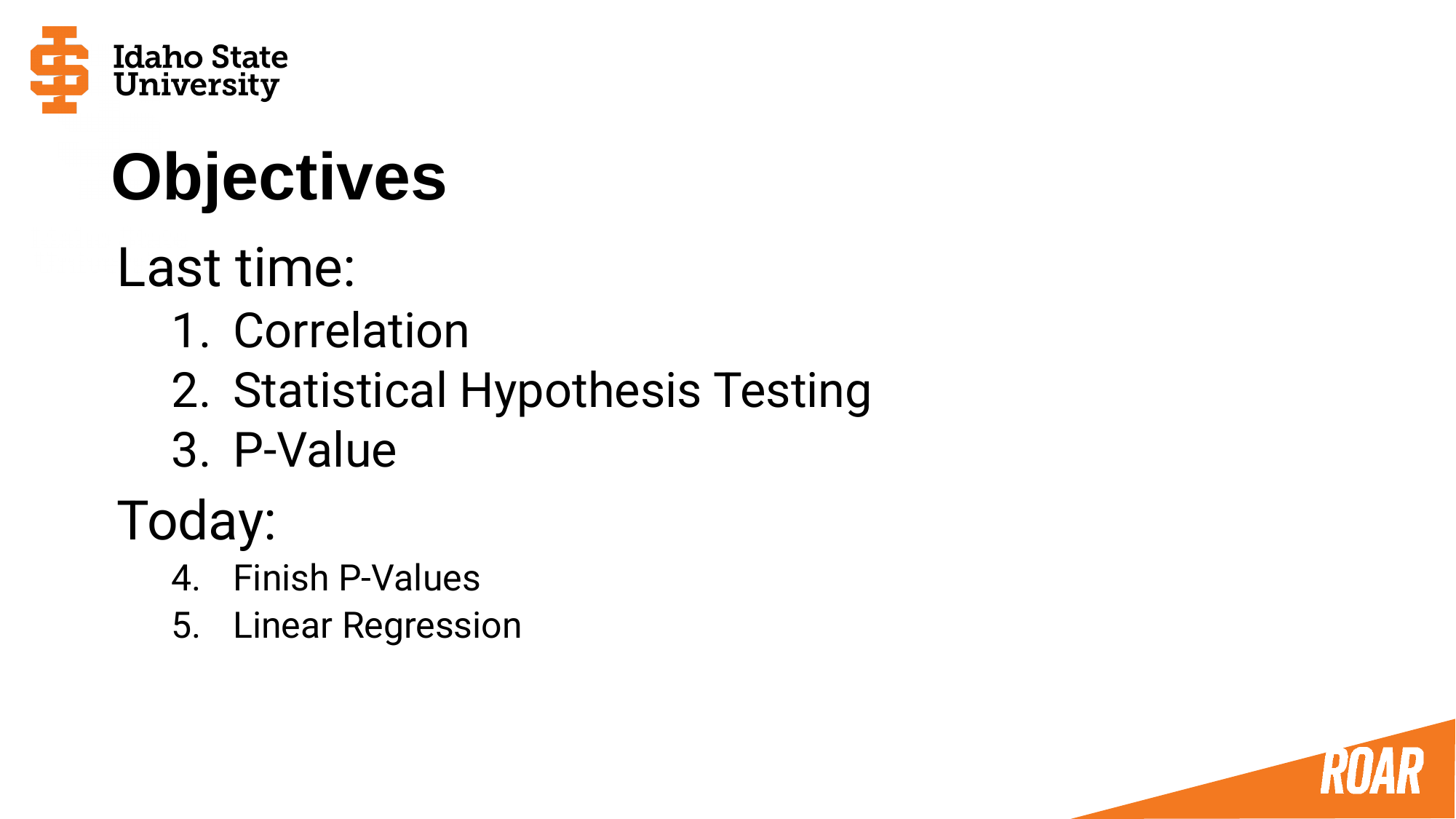

# Objectives
Last time:
Correlation
Statistical Hypothesis Testing
P-Value
Today:
Finish P-Values
Linear Regression